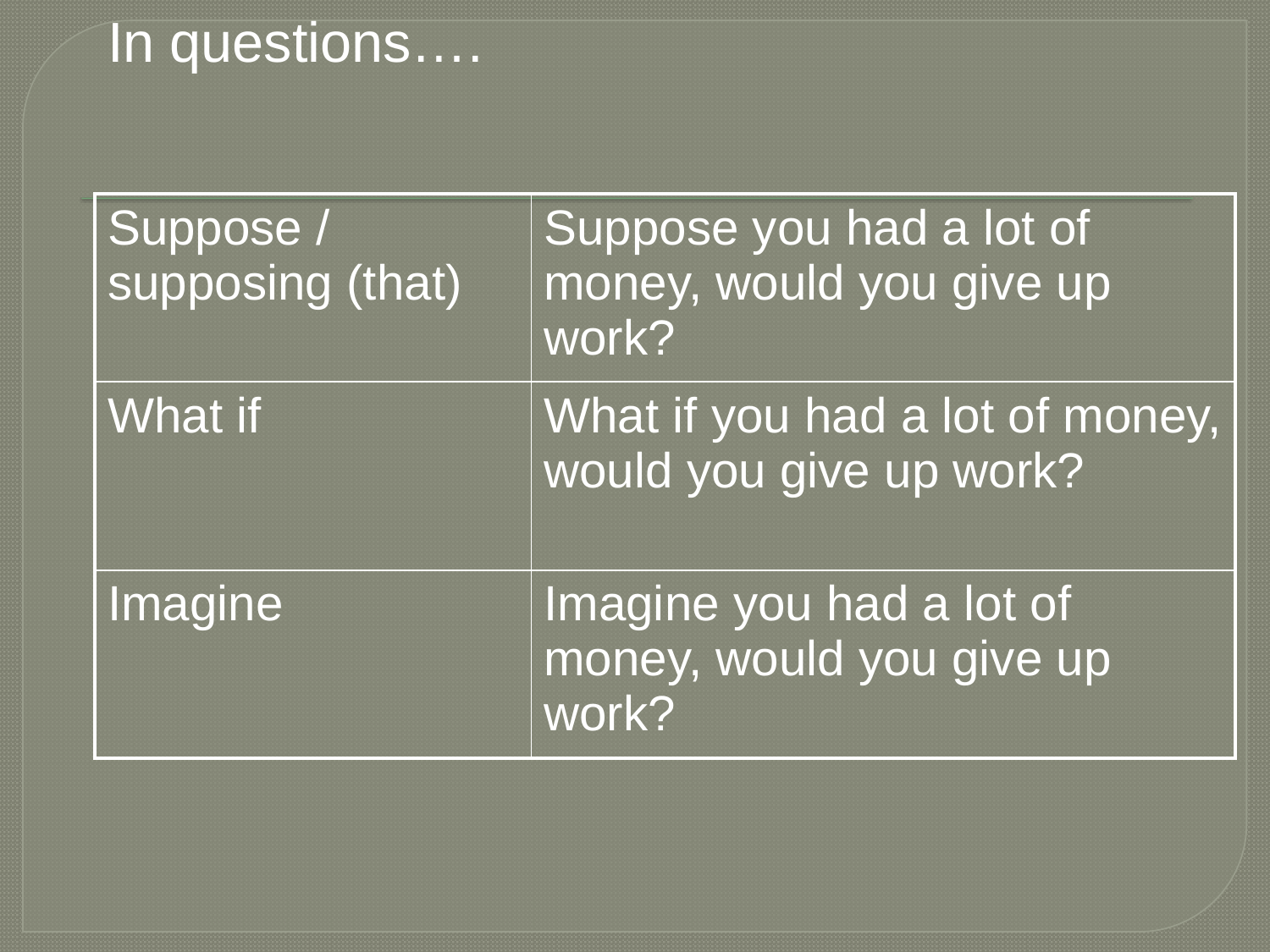

In questions….
| Suppose / supposing (that) | Suppose you had a lot of money, would you give up work? |
| --- | --- |
| What if | What if you had a lot of money, would you give up work? |
| Imagine | Imagine you had a lot of money, would you give up work? |